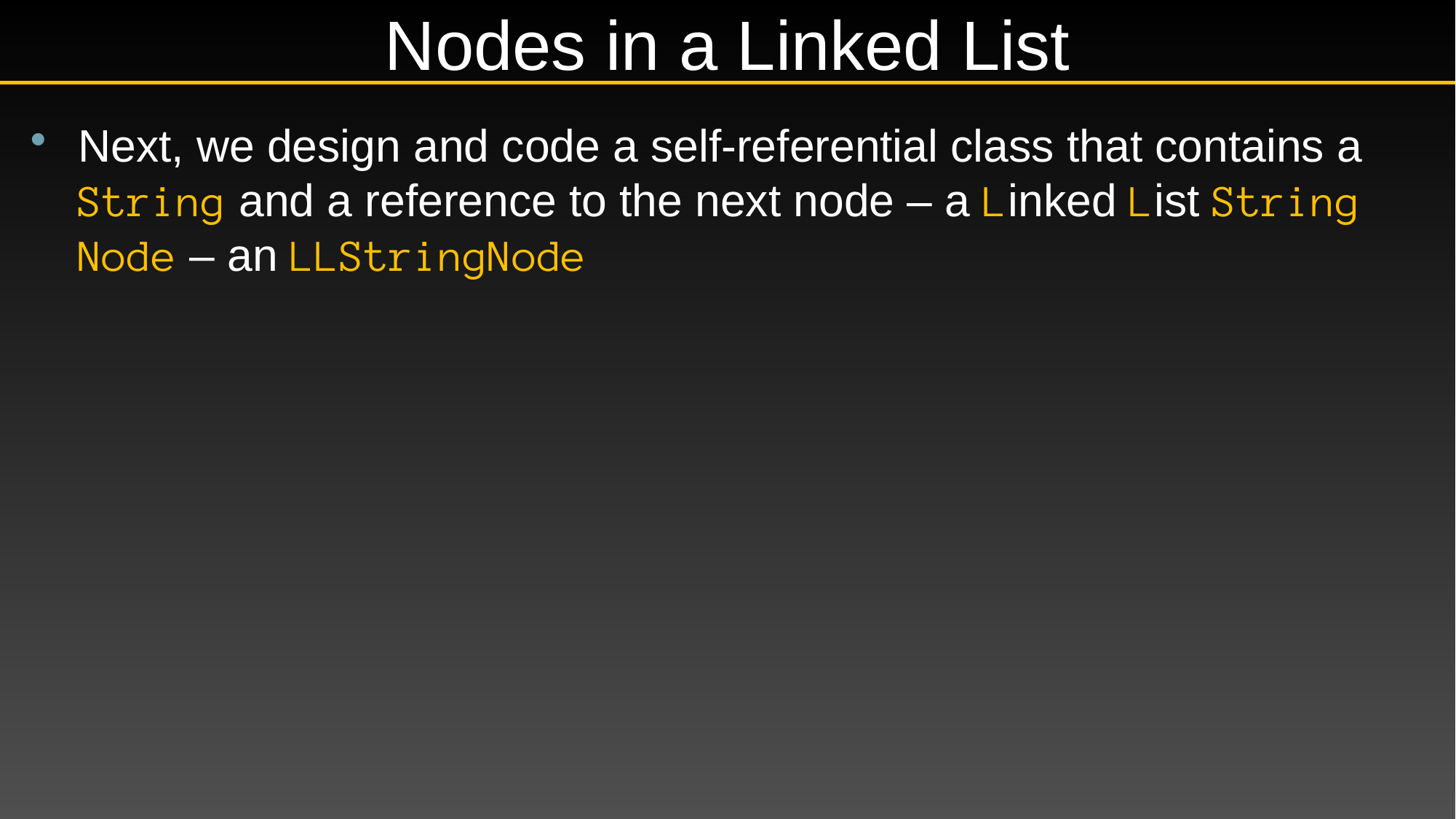

# Nodes in a Linked List
Next, we design and code a self-referential class that contains a String and a reference to the next node – a Linked List String Node – an LLStringNode